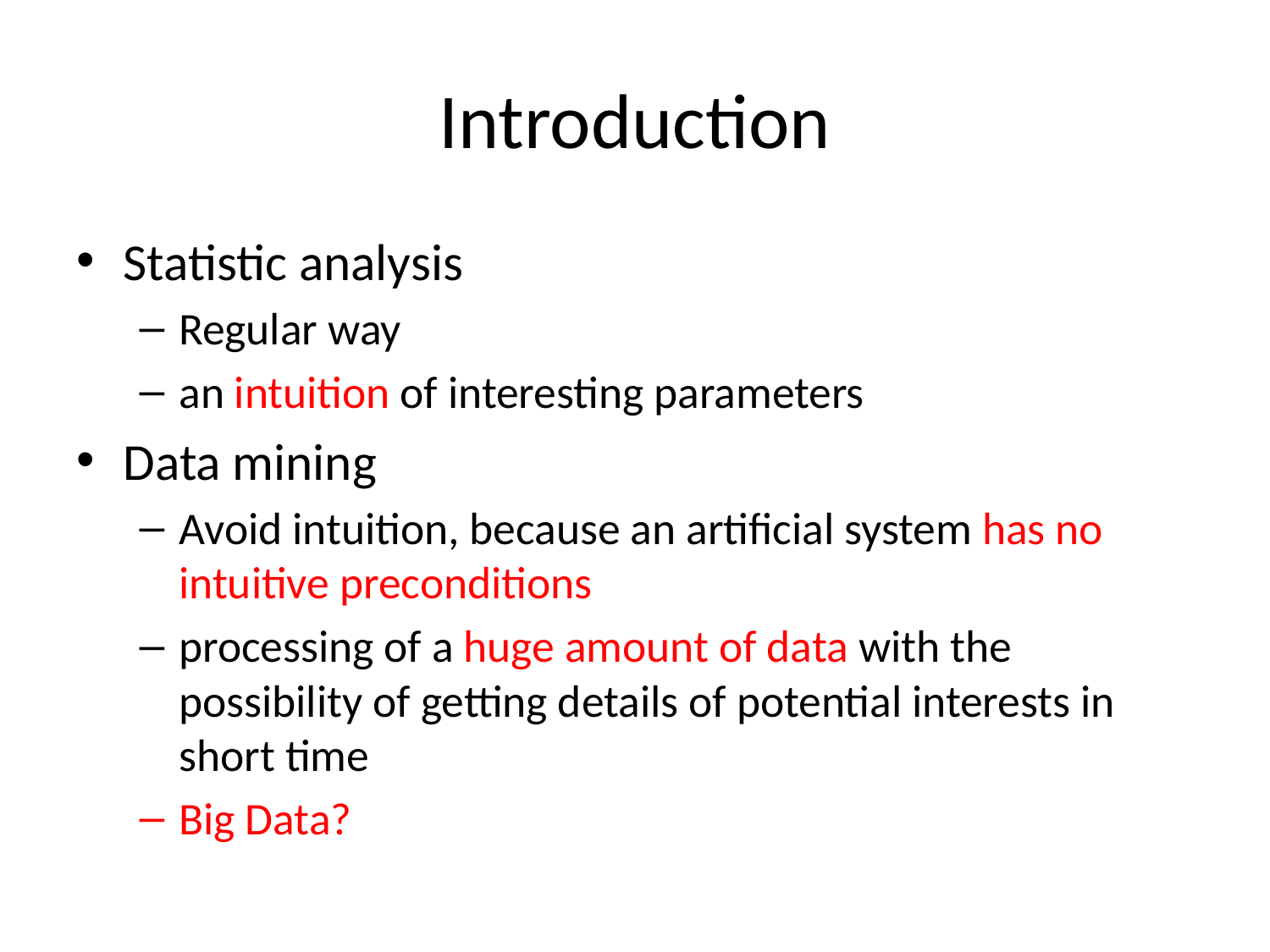

# Introduction
Statistic analysis
Regular way
an intuition of interesting parameters
Data mining
Avoid intuition, because an artificial system has no intuitive preconditions
processing of a huge amount of data with the possibility of getting details of potential interests in short time
Big Data?